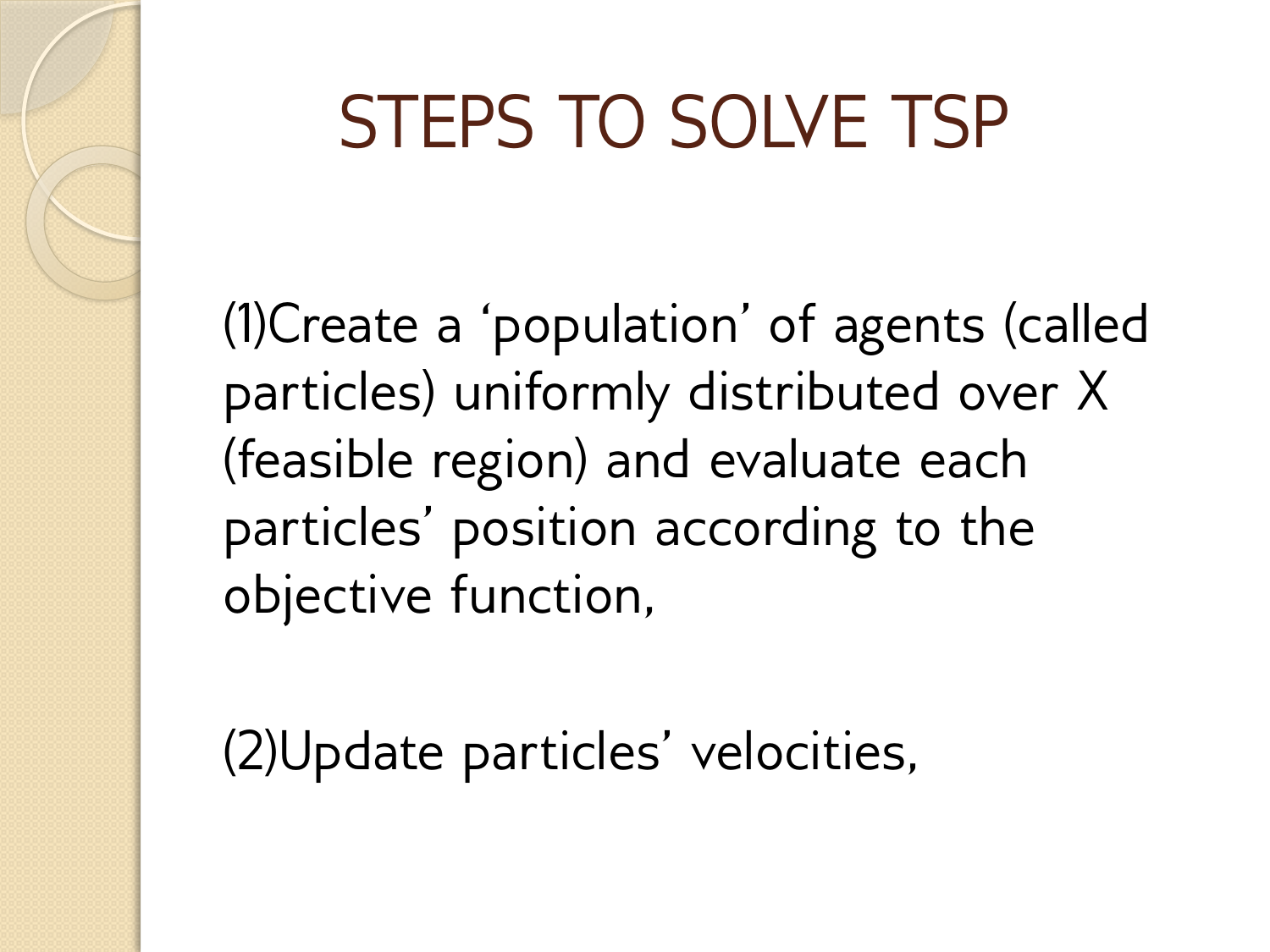

# STEPS TO SOLVE TSP

(1)Create a ‘population’ of agents (called particles) uniformly distributed over X (feasible region) and evaluate each particles’ position according to the objective function,

(2)Update particles’ velocities,